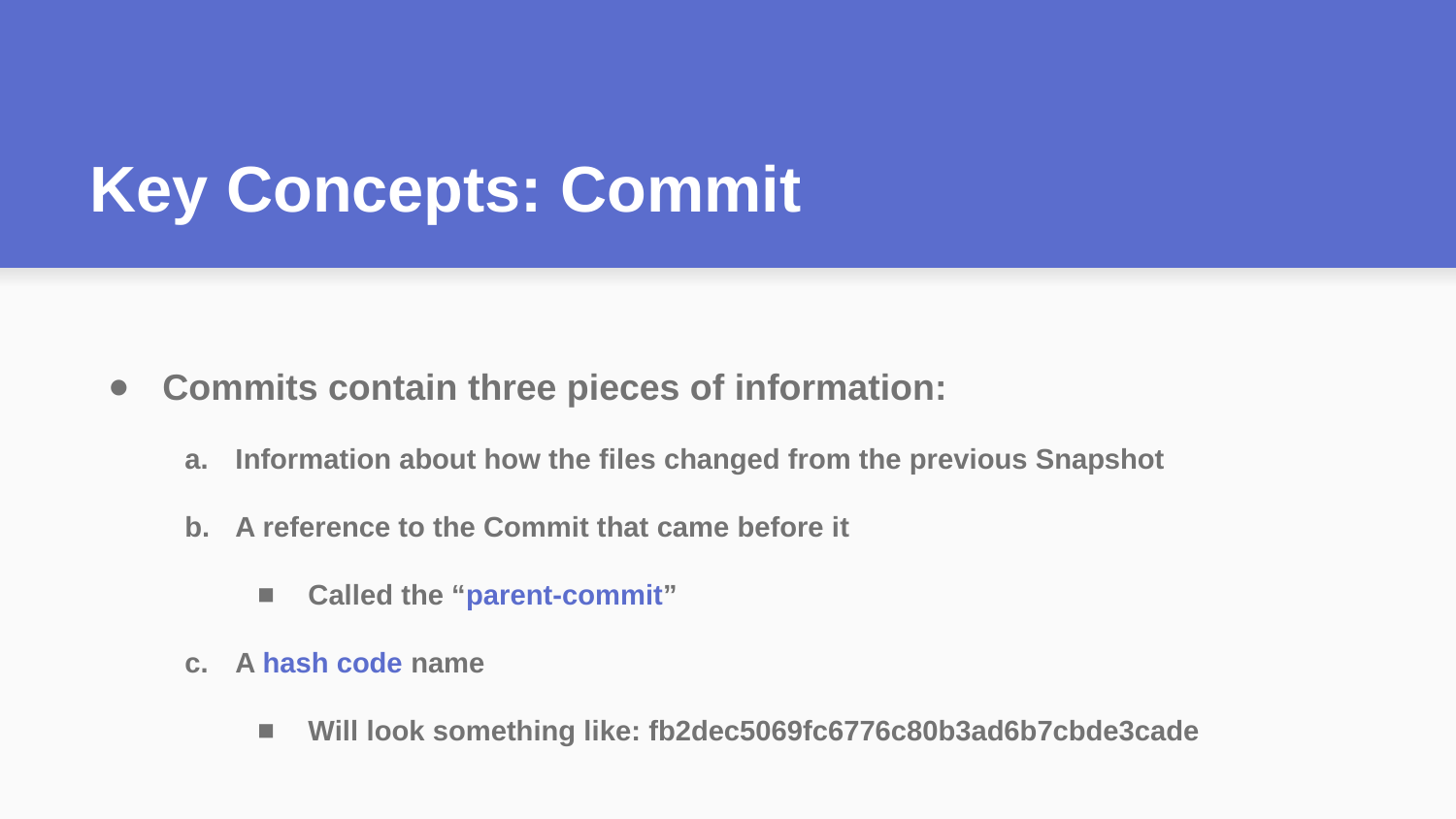

# Key Concepts: Commit
Commits contain three pieces of information:
Information about how the files changed from the previous Snapshot
A reference to the Commit that came before it
Called the “parent-commit”
A hash code name
Will look something like: fb2dec5069fc6776c80b3ad6b7cbde3cade